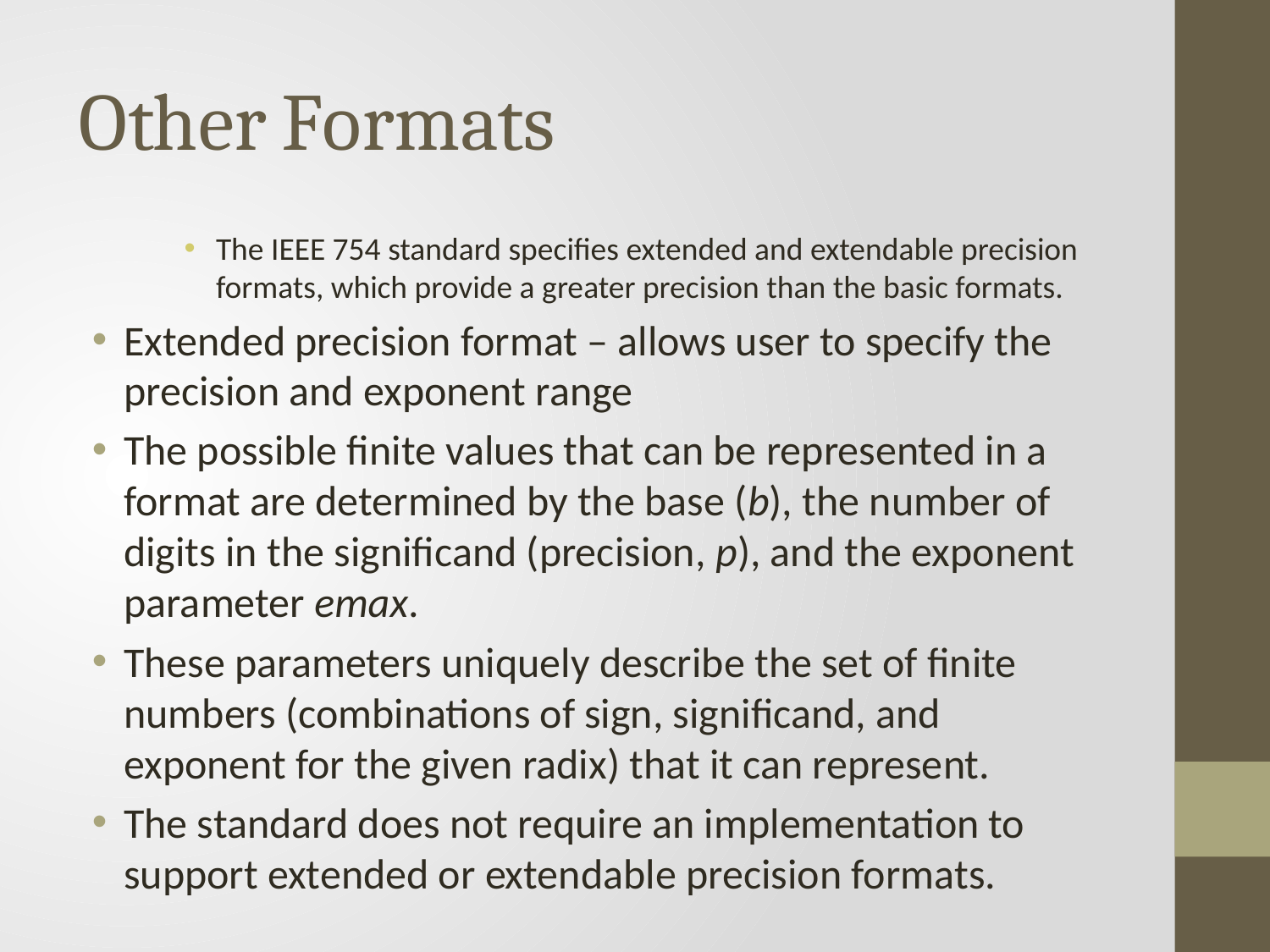

# Other Formats
The IEEE 754 standard specifies extended and extendable precision formats, which provide a greater precision than the basic formats.
Extended precision format – allows user to specify the precision and exponent range
The possible finite values that can be represented in a format are determined by the base (b), the number of digits in the significand (precision, p), and the exponent parameter emax.
These parameters uniquely describe the set of finite numbers (combinations of sign, significand, and exponent for the given radix) that it can represent.
The standard does not require an implementation to support extended or extendable precision formats.